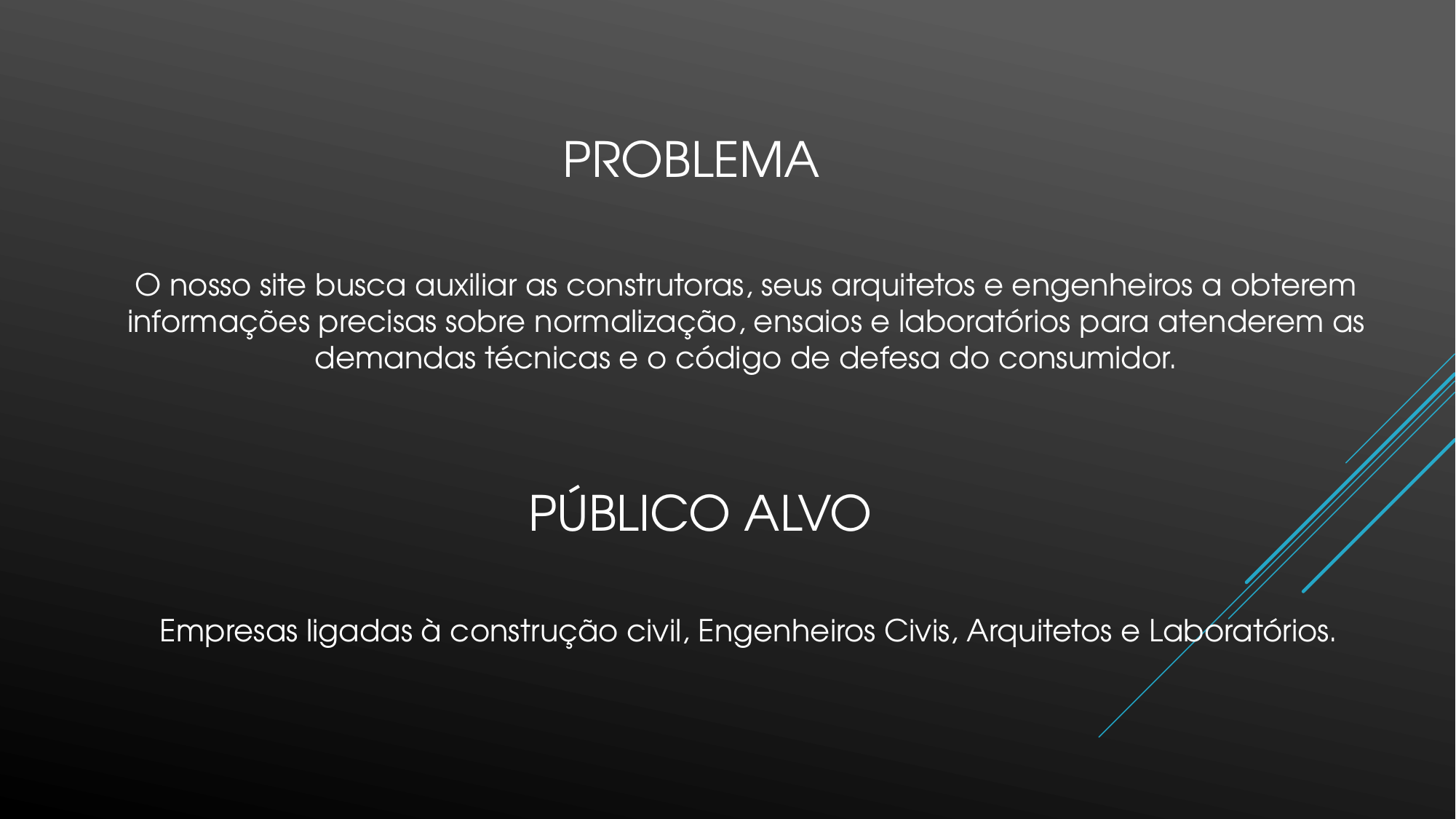

PROBLEMA
O nosso site busca auxiliar as construtoras, seus arquitetos e engenheiros a obterem informações precisas sobre normalização, ensaios e laboratórios para atenderem as demandas técnicas e o código de defesa do consumidor.
PÚBLICO ALVO

Empresas ligadas à construção civil, Engenheiros Civis, Arquitetos e Laboratórios.